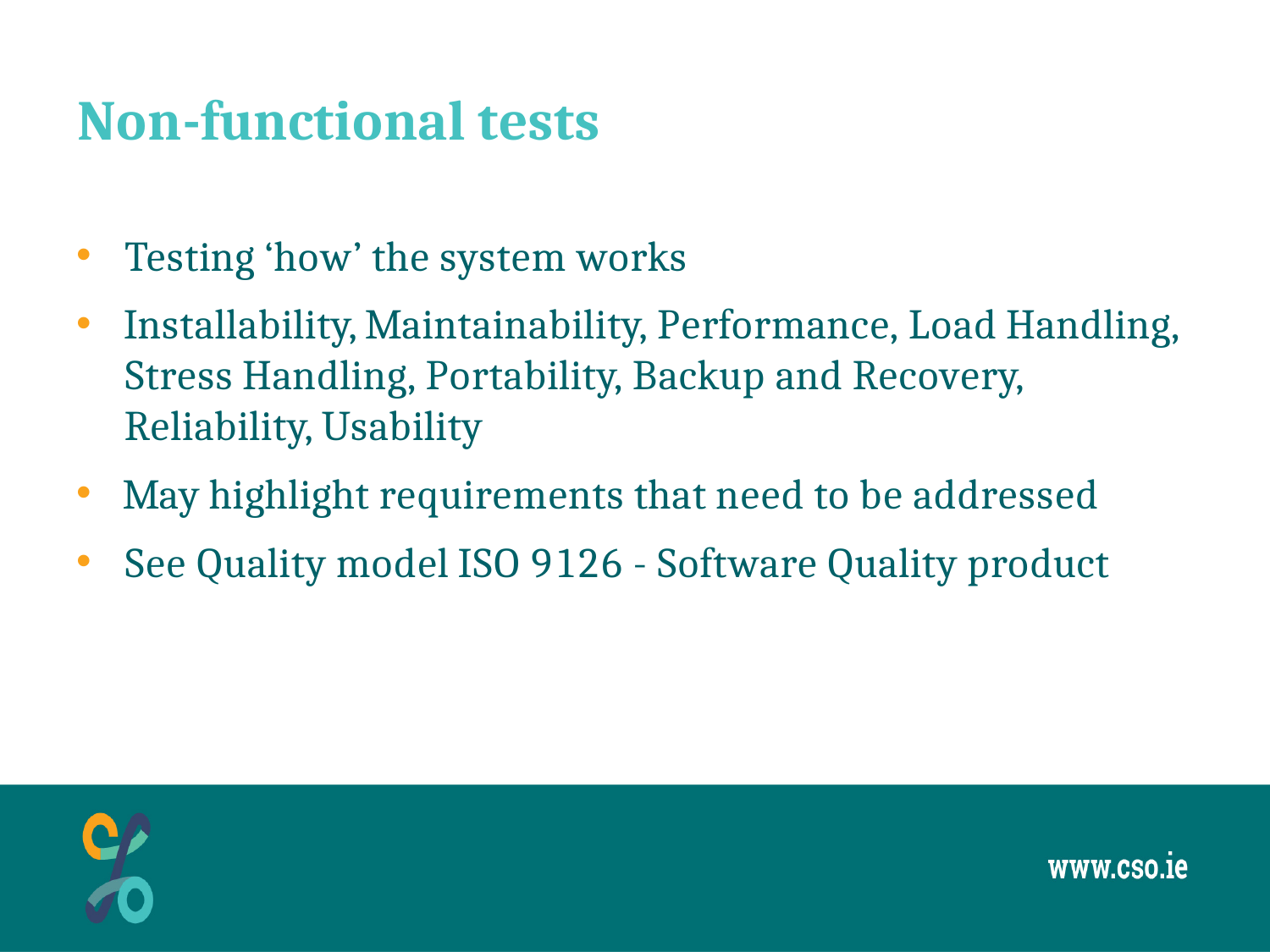

# Non-functional tests
Testing ‘how’ the system works
Installability, Maintainability, Performance, Load Handling, Stress Handling, Portability, Backup and Recovery, Reliability, Usability
May highlight requirements that need to be addressed
See Quality model ISO 9126 - Software Quality product